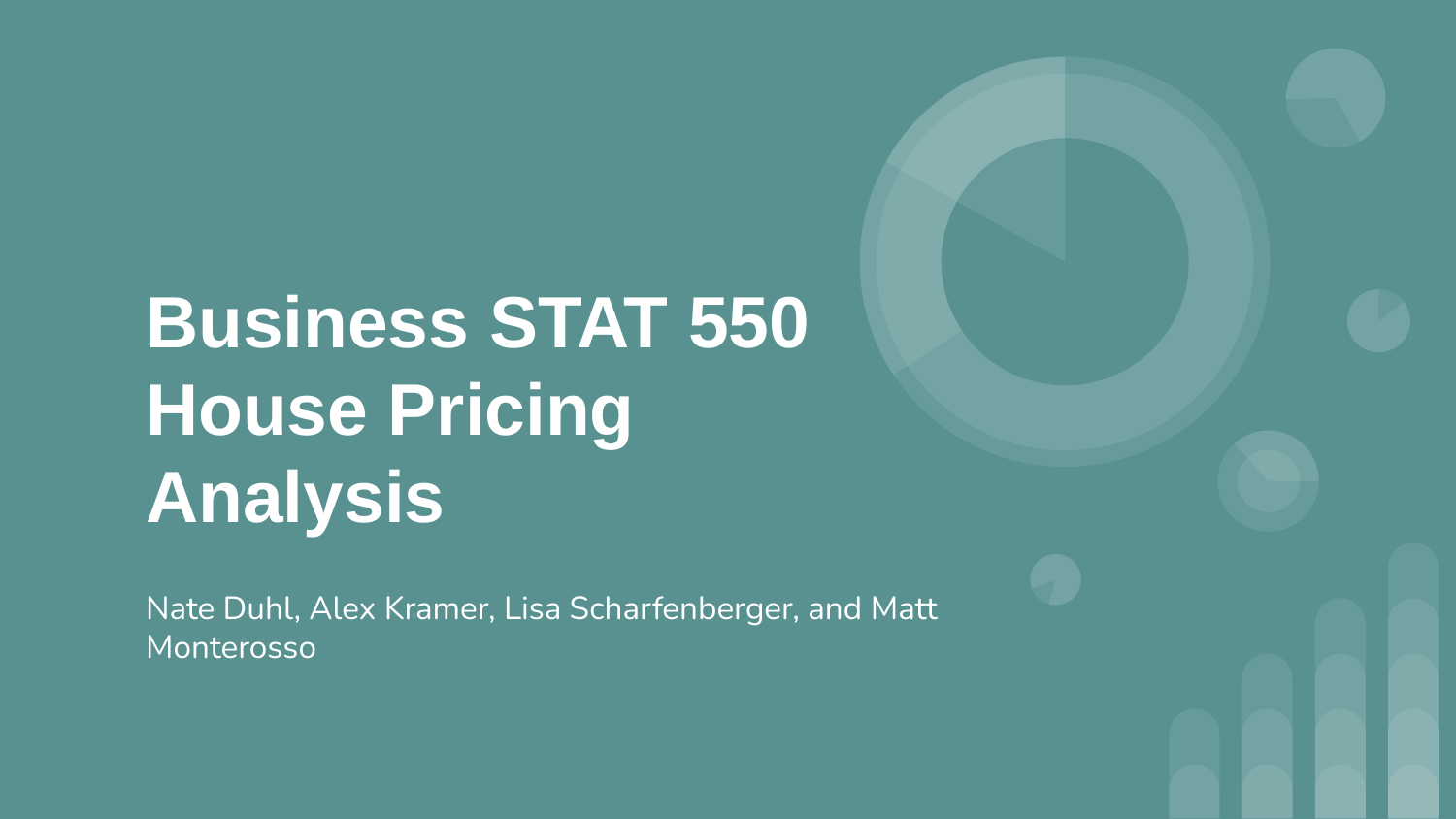

# Business STAT 550
House Pricing Analysis
Nate Duhl, Alex Kramer, Lisa Scharfenberger, and Matt Monterosso